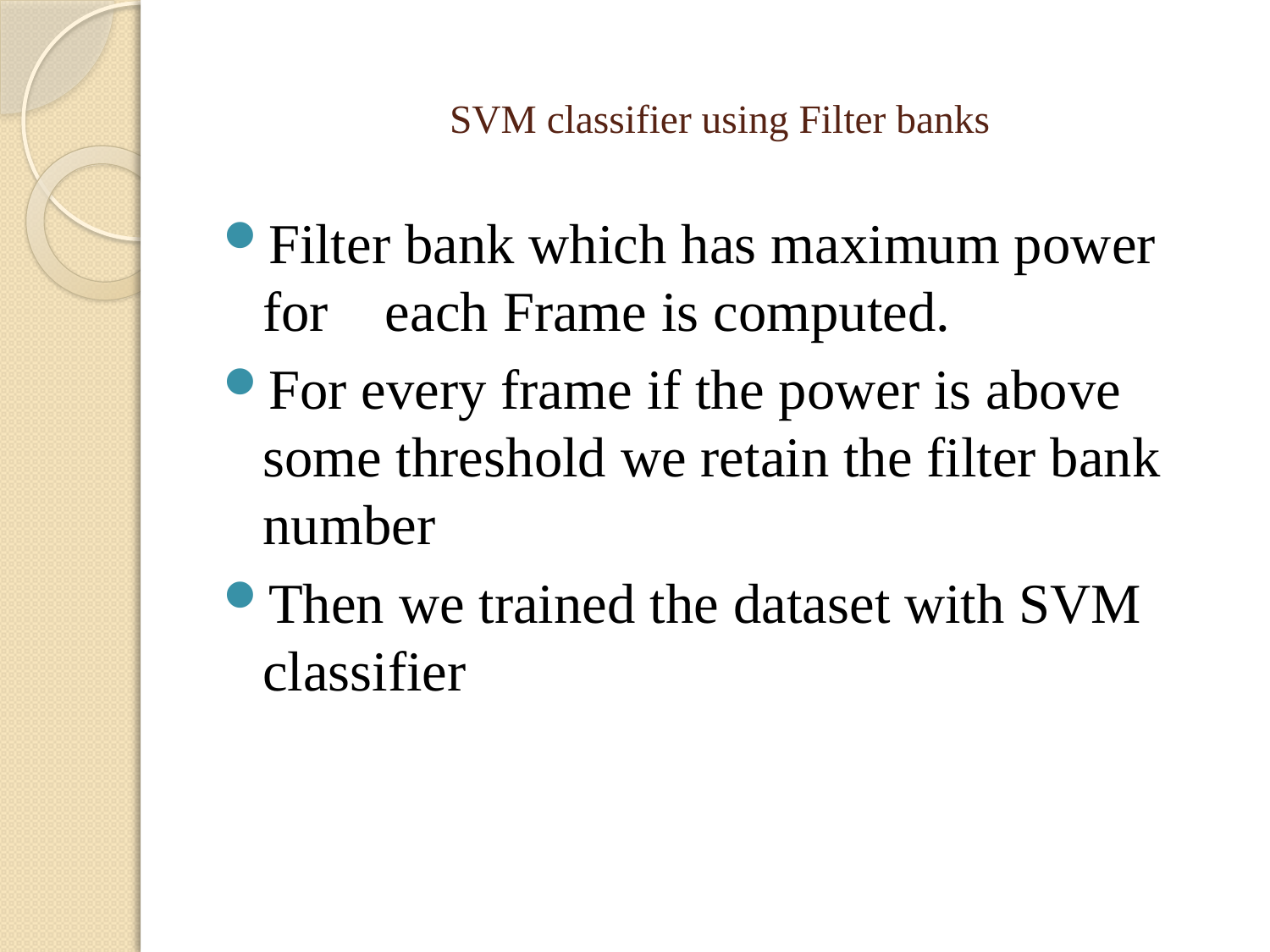

# SVM classifier using Filter banks
Filter bank which has maximum power for    each Frame is computed.
For every frame if the power is above some threshold we retain the filter bank number
Then we trained the dataset with SVM classifier